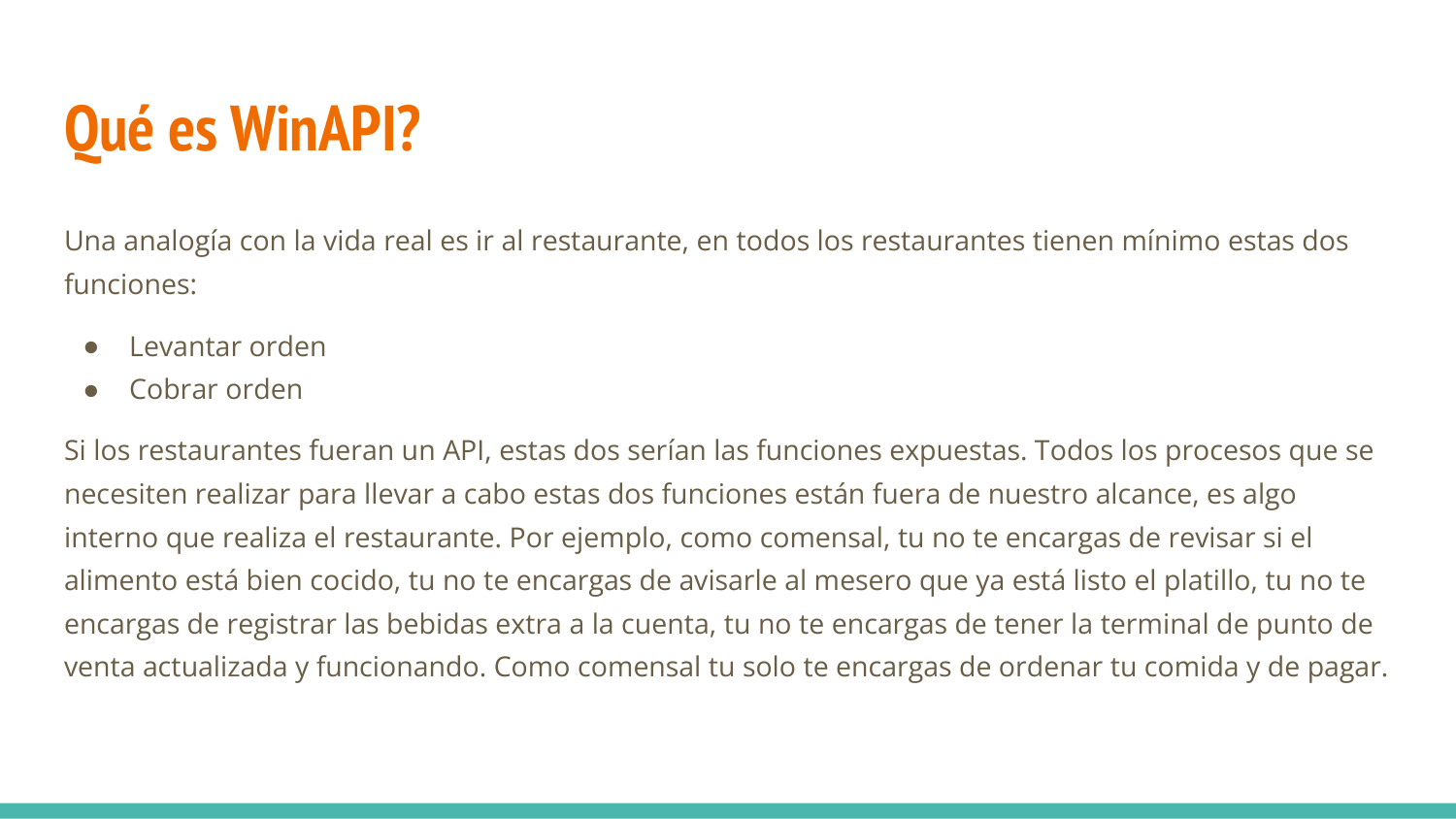

# Qué es WinAPI?
Una analogía con la vida real es ir al restaurante, en todos los restaurantes tienen mínimo estas dos funciones:
Levantar orden
Cobrar orden
Si los restaurantes fueran un API, estas dos serían las funciones expuestas. Todos los procesos que se necesiten realizar para llevar a cabo estas dos funciones están fuera de nuestro alcance, es algo interno que realiza el restaurante. Por ejemplo, como comensal, tu no te encargas de revisar si el alimento está bien cocido, tu no te encargas de avisarle al mesero que ya está listo el platillo, tu no te encargas de registrar las bebidas extra a la cuenta, tu no te encargas de tener la terminal de punto de venta actualizada y funcionando. Como comensal tu solo te encargas de ordenar tu comida y de pagar.